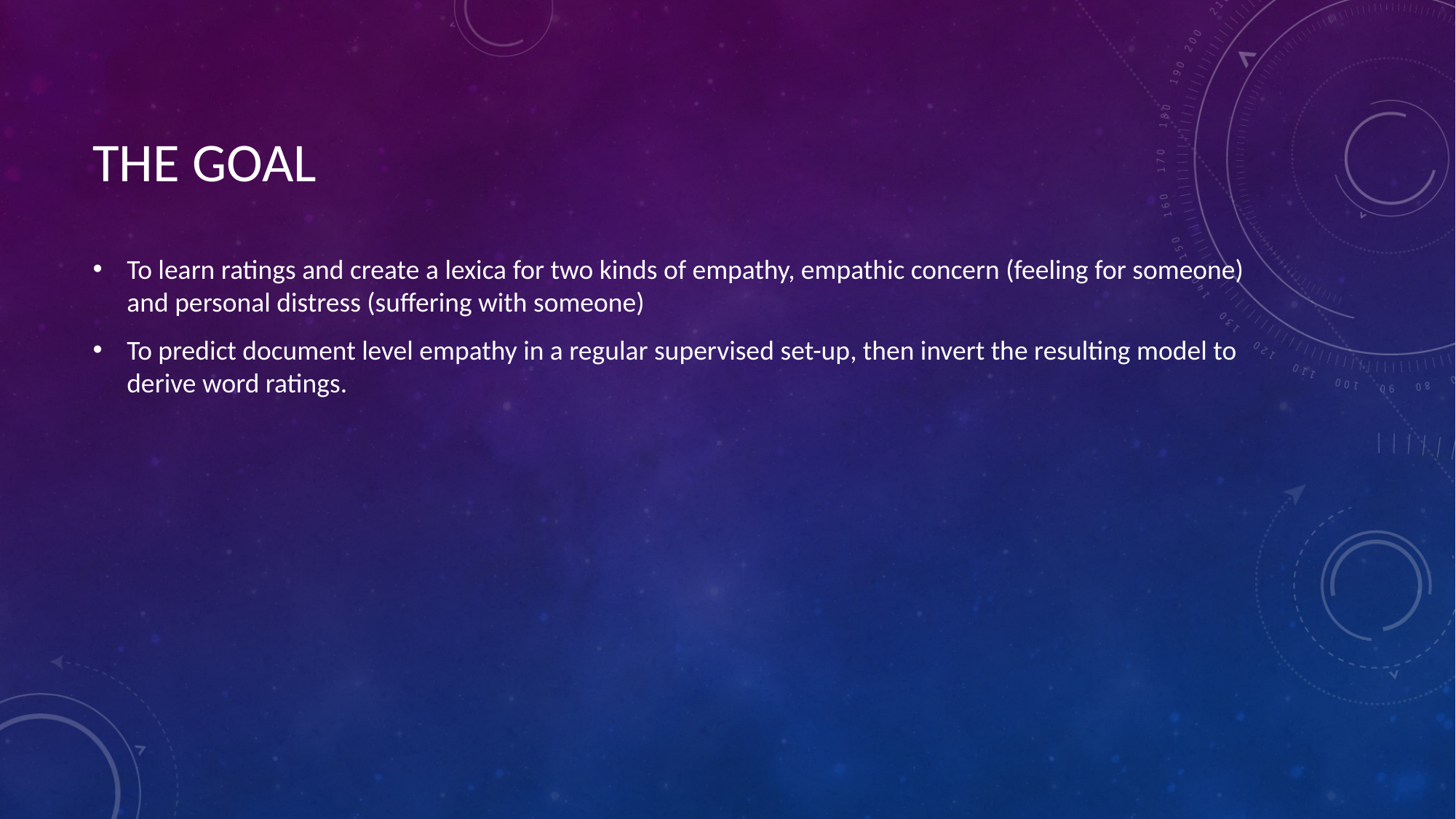

# The goal
To learn ratings and create a lexica for two kinds of empathy, empathic concern (feeling for someone) and personal distress (suffering with someone)
To predict document level empathy in a regular supervised set-up, then invert the resulting model to derive word ratings.